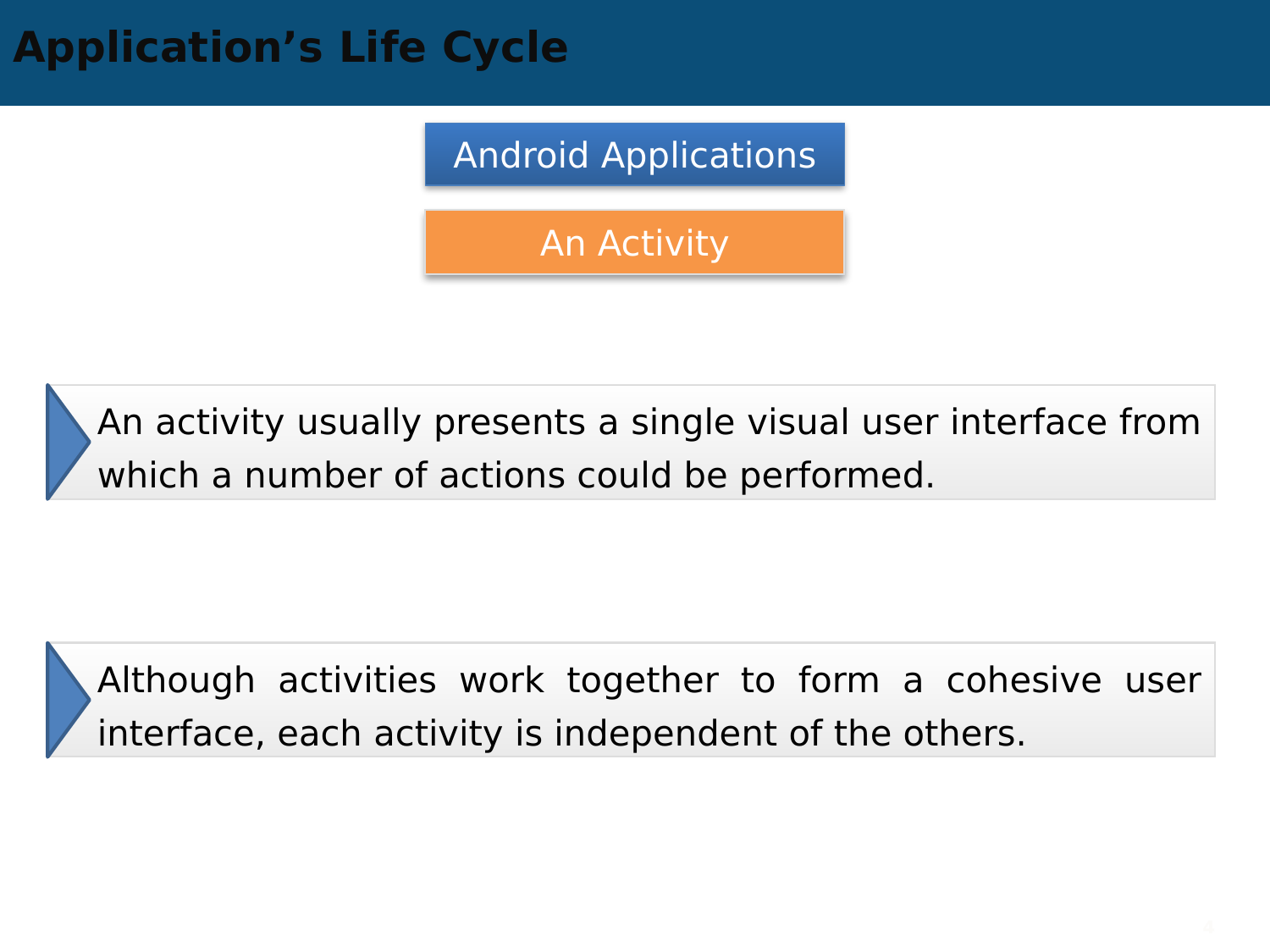

# Application’s Life Cycle
Android Applications
An Activity
An activity usually presents a single visual user interface from which a number of actions could be performed.

Although activities work together to form a cohesive user interface, each activity is independent of the others.